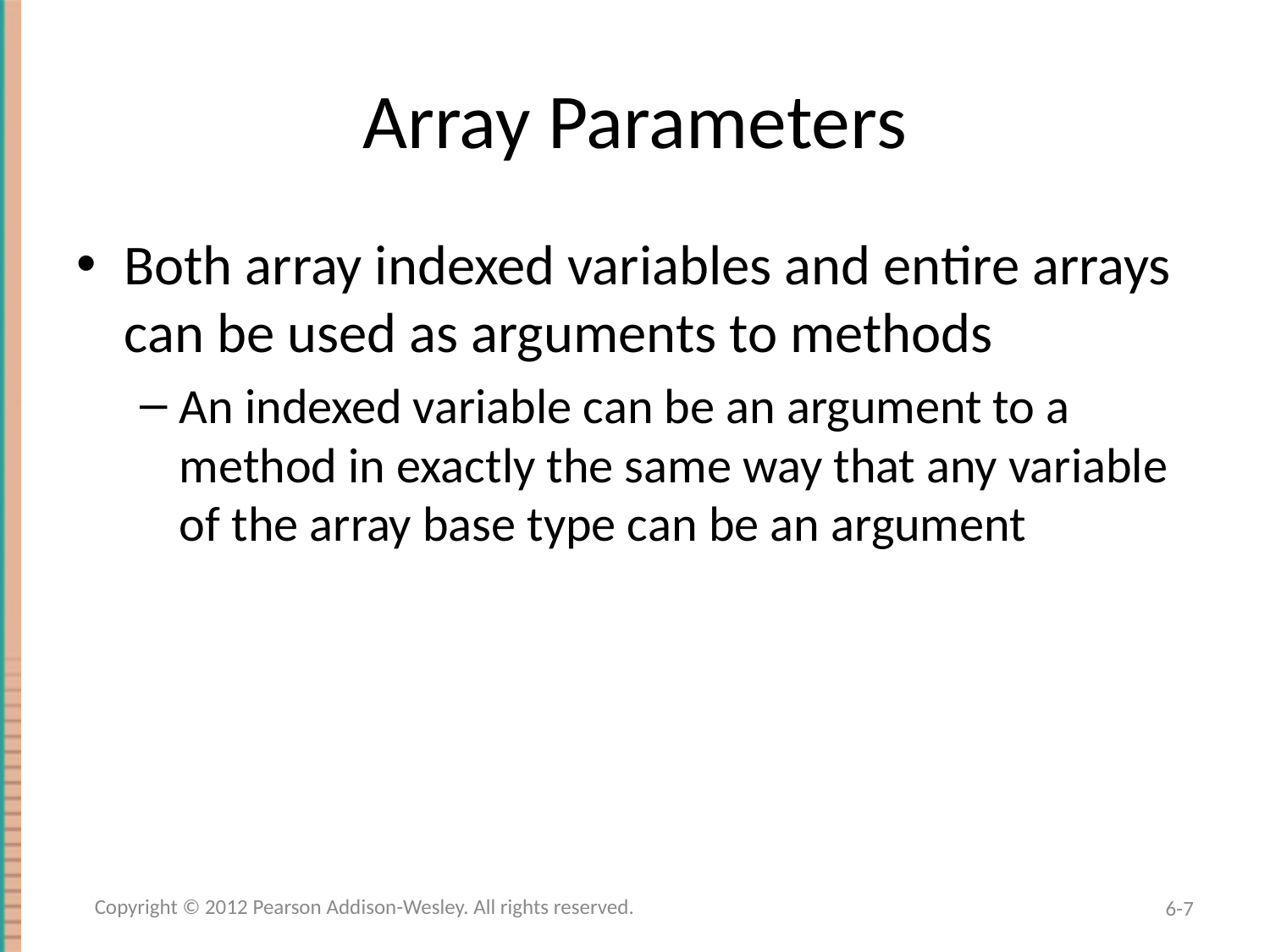

# Array Parameters
Both array indexed variables and entire arrays can be used as arguments to methods
An indexed variable can be an argument to a method in exactly the same way that any variable of the array base type can be an argument
Copyright © 2012 Pearson Addison-Wesley. All rights reserved.
6-7